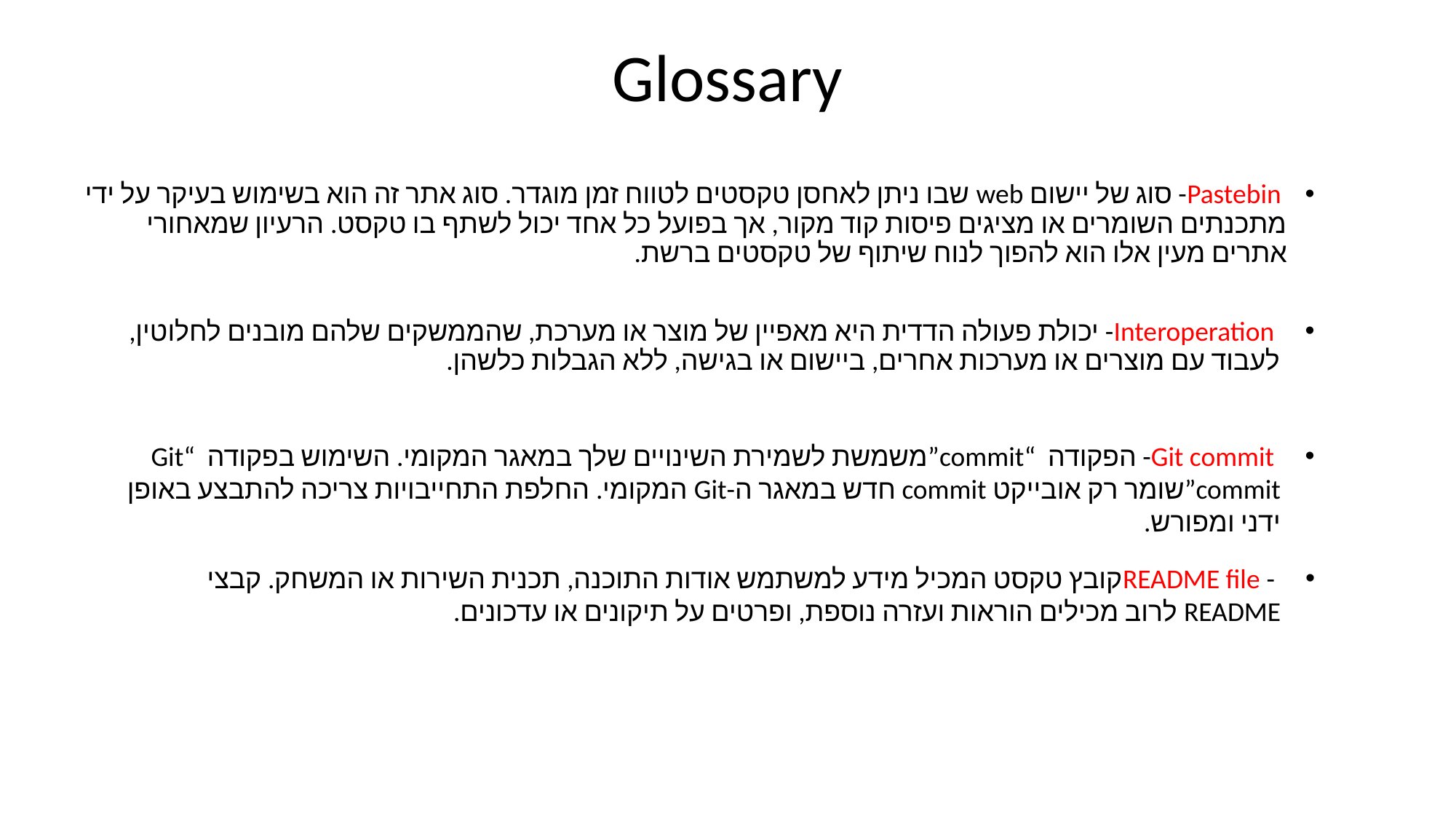

# Glossary
 Pastebin- סוג של יישום web שבו ניתן לאחסן טקסטים לטווח זמן מוגדר. סוג אתר זה הוא בשימוש בעיקר על ידי מתכנתים השומרים או מציגים פיסות קוד מקור, אך בפועל כל אחד יכול לשתף בו טקסט. הרעיון שמאחורי אתרים מעין אלו הוא להפוך לנוח שיתוף של טקסטים ברשת.
 Interoperation- יכולת פעולה הדדית היא מאפיין של מוצר או מערכת, שהממשקים שלהם מובנים לחלוטין, לעבוד עם מוצרים או מערכות אחרים, ביישום או בגישה, ללא הגבלות כלשהן.
 Git commit- הפקודה  “commit”משמשת לשמירת השינויים שלך במאגר המקומי. השימוש בפקודה  “Git commit”שומר רק אובייקט commit חדש במאגר ה-Git המקומי. החלפת התחייבויות צריכה להתבצע באופן ידני ומפורש.
 - README fileקובץ טקסט המכיל מידע למשתמש אודות התוכנה, תכנית השירות או המשחק. קבצי README לרוב מכילים הוראות ועזרה נוספת, ופרטים על תיקונים או עדכונים.